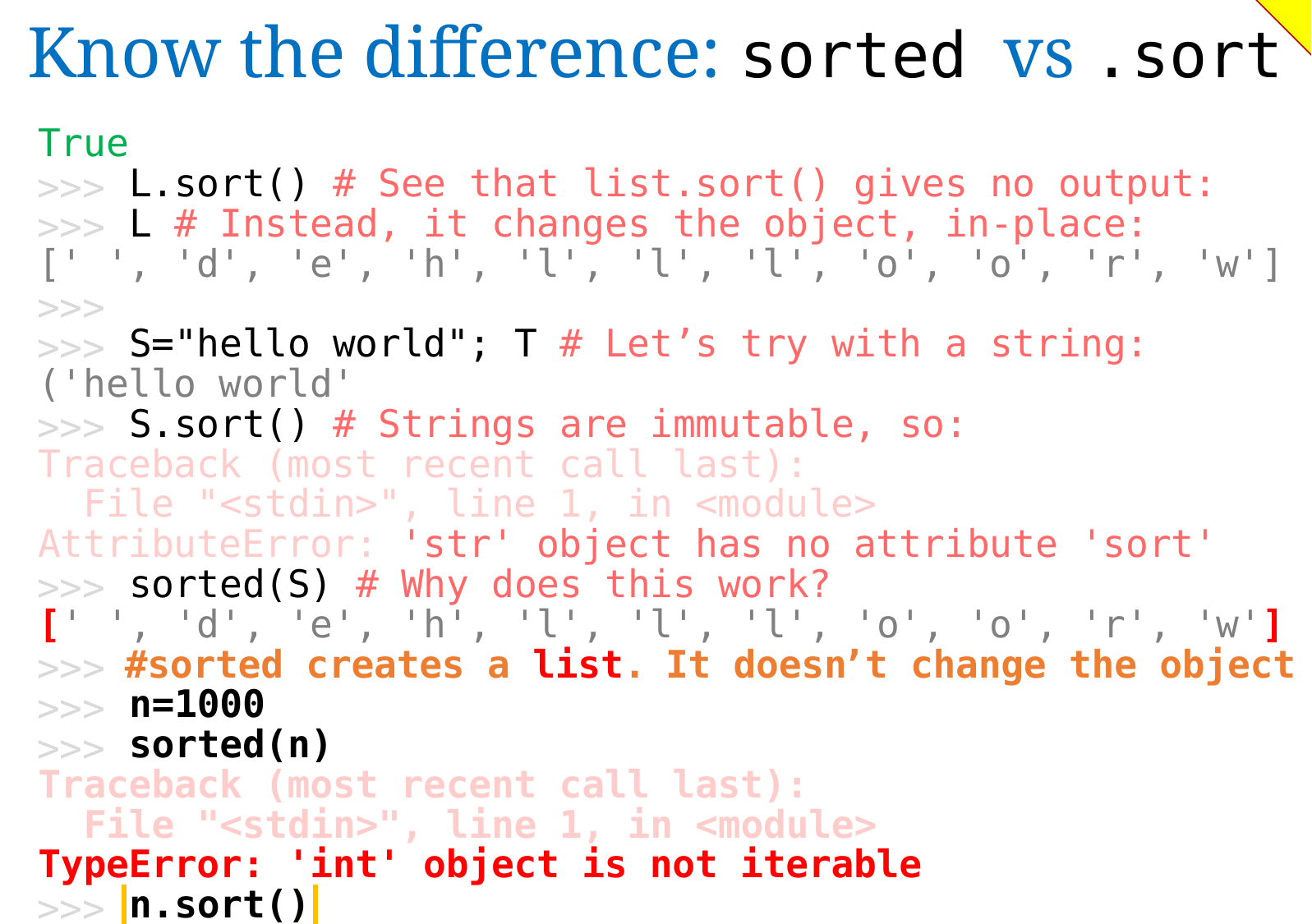

Recall
this slide?
Know the difference: sorted  vs .sort

>>>
>>>

>>>
>>>

>>>

>>>

>>>
>>>
>>>

>>>
True
    L.sort() # See that list.sort() gives no output:
    L # Instead, it changes the object, in-place:
[' ', 'd', 'e', 'h', 'l', 'l', 'l', 'o', 'o', 'r', 'w']

    S="hello world"; T # Let’s try with a string:
('hello world'
    S.sort() # Strings are immutable, so:
Traceback (most recent call last):
  File "<stdin>", line 1, in <module>
AttributeError: 'str' object has no attribute 'sort'
    sorted(S) # Why does this work?
[' ', 'd', 'e', 'h', 'l', 'l', 'l', 'o', 'o', 'r', 'w']
    #sorted creates a list. It doesn’t change the object
    n=1000
    sorted(n)
Traceback (most recent call last):
  File "<stdin>", line 1, in <module>
TypeError: 'int' object is not iterable
    n.sort()